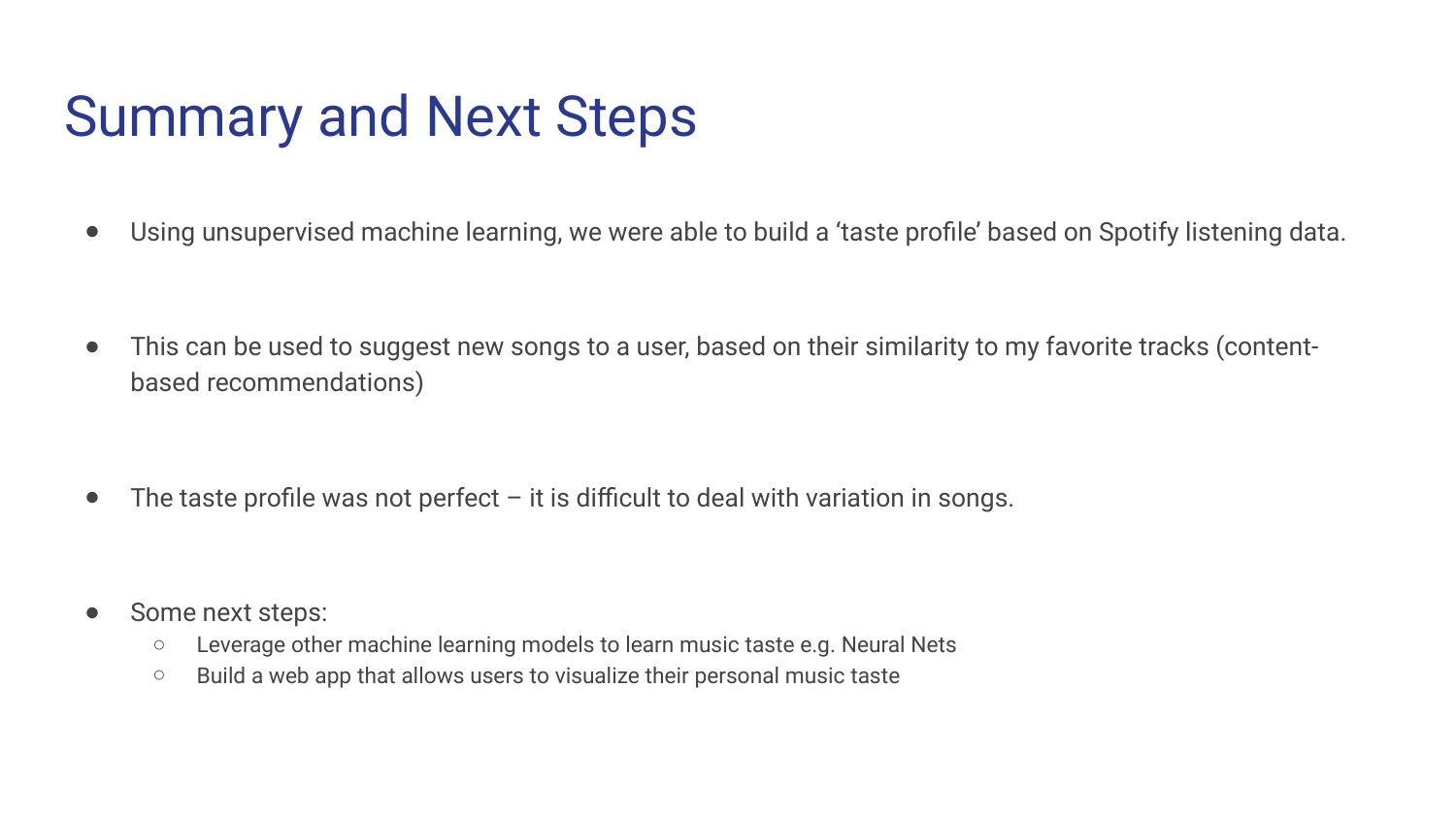

# Summary and Next Steps
Using unsupervised machine learning, we were able to build a ‘taste profile’ based on Spotify listening data.

This can be used to suggest new songs to a user, based on their similarity to my favorite tracks (content-based recommendations)

The taste profile was not perfect – it is difficult to deal with variation in songs.

Some next steps:
Leverage other machine learning models to learn music taste e.g. Neural Nets
Build a web app that allows users to visualize their personal music taste